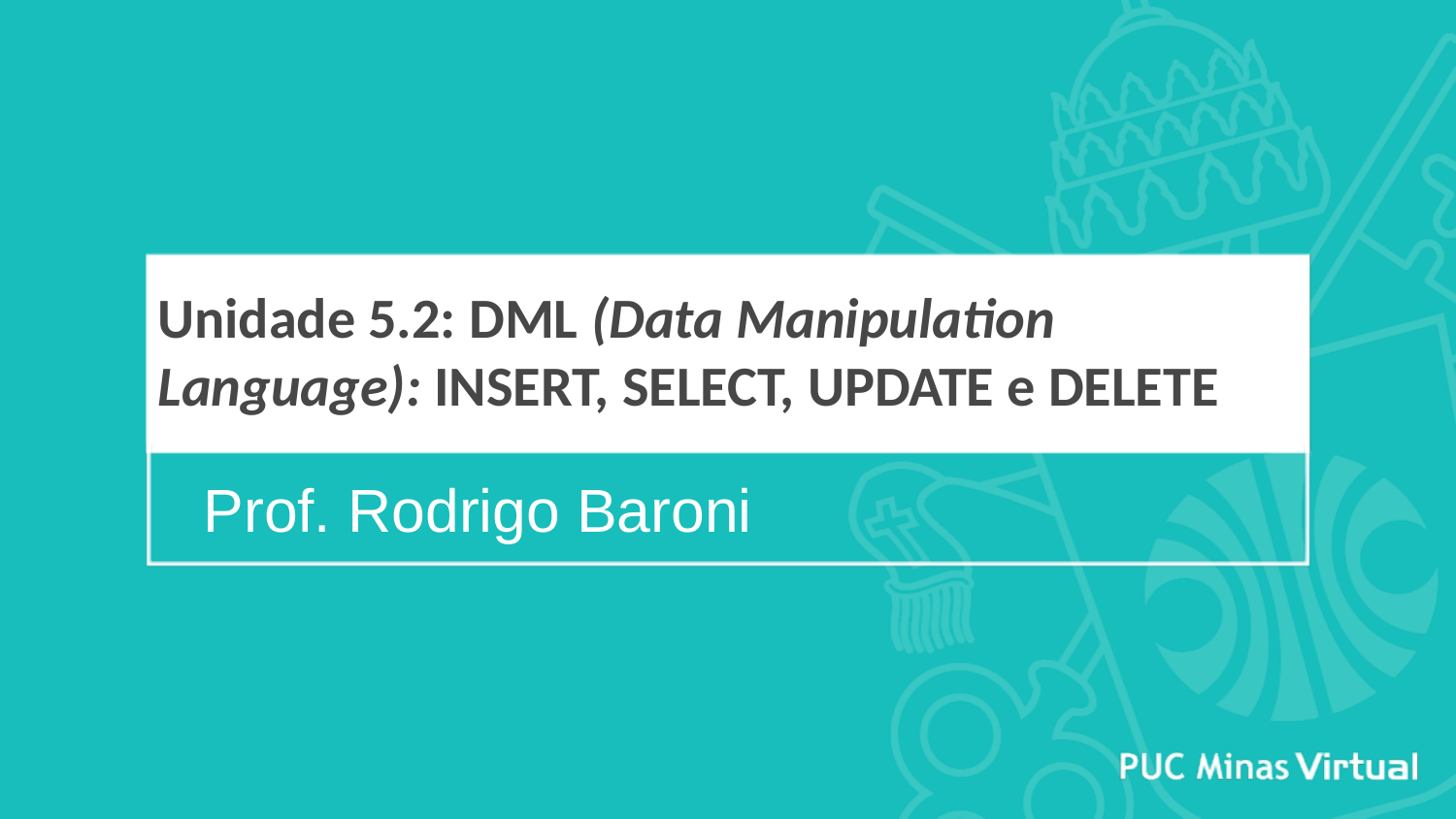

# Unidade 5.2: DML (Data Manipulation Language): INSERT, SELECT, UPDATE e DELETE
Prof. Rodrigo Baroni